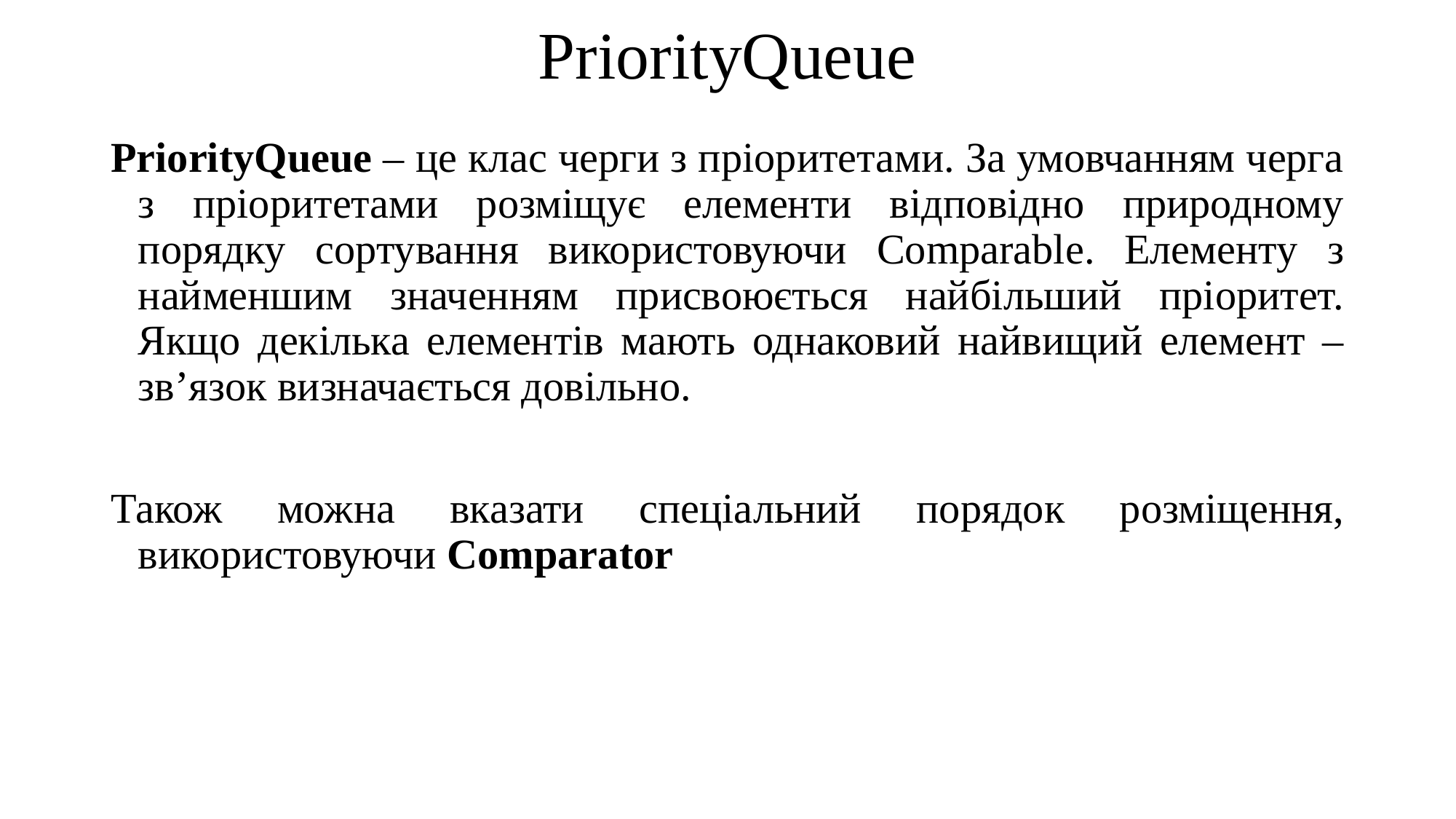

# PriorityQueue
PriorityQueue – це клас черги з пріоритетами. За умовчанням черга з пріоритетами розміщує елементи відповідно природному порядку сортування використовуючи Comparable. Елементу з найменшим значенням присвоюється найбільший пріоритет. Якщо декілька елементів мають однаковий найвищий елемент – зв’язок визначається довільно.

Також можна вказати спеціальний порядок розміщення, використовуючи Comparator